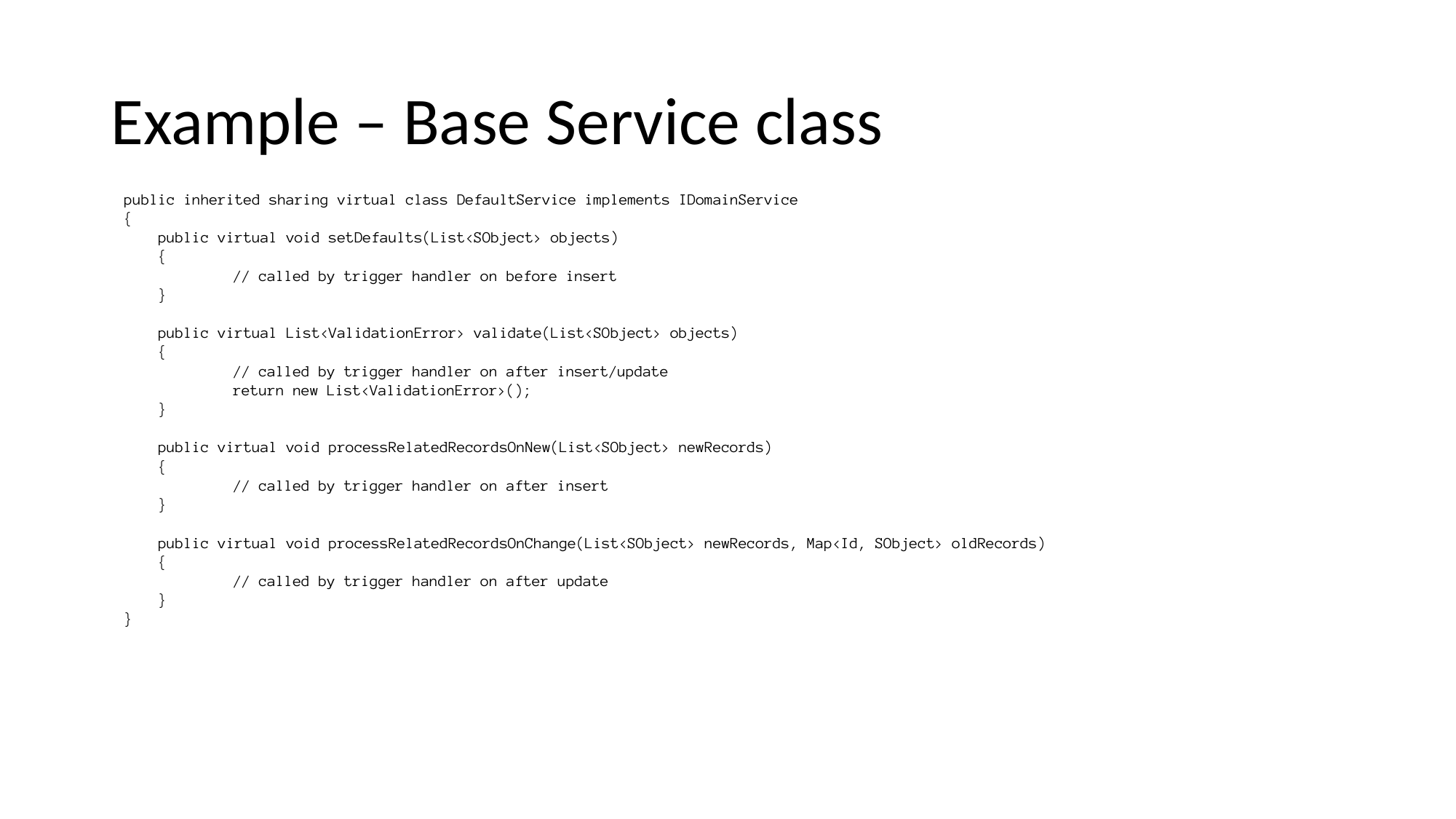

# Example – Base Service class
public inherited sharing virtual class DefaultService implements IDomainService
{
    public virtual void setDefaults(List<SObject> objects)
    {
	// called by trigger handler on before insert
    }
    public virtual List<ValidationError> validate(List<SObject> objects)
    {
	// called by trigger handler on after insert/update
        	return new List<ValidationError>();
    }

    public virtual void processRelatedRecordsOnNew(List<SObject> newRecords)
    {
	// called by trigger handler on after insert
    }
    public virtual void processRelatedRecordsOnChange(List<SObject> newRecords, Map<Id, SObject> oldRecords)
    {
	// called by trigger handler on after update
    }
}